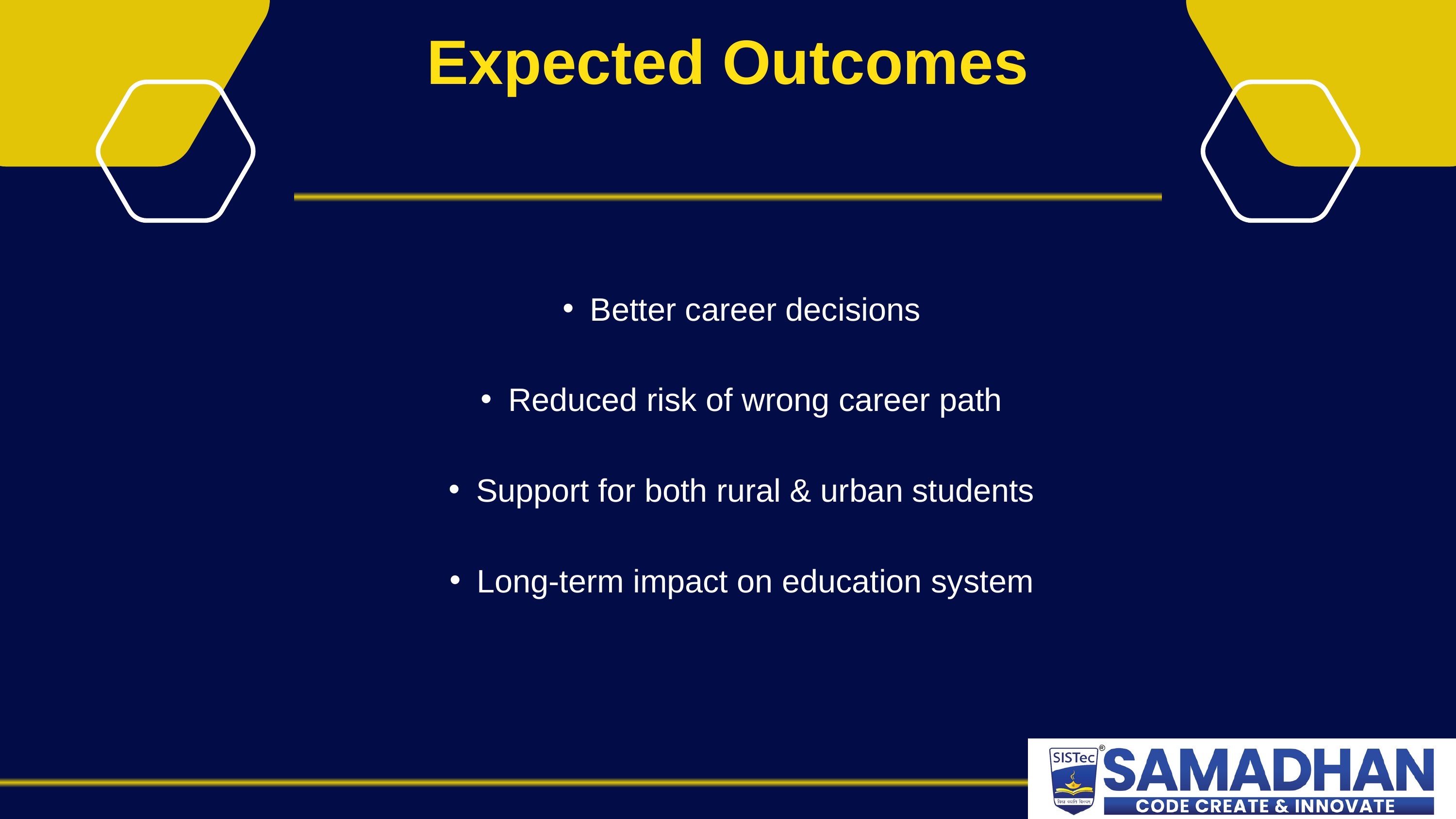

Expected Outcomes

Better career decisions

Reduced risk of wrong career path

Support for both rural & urban students

Long-term impact on education system